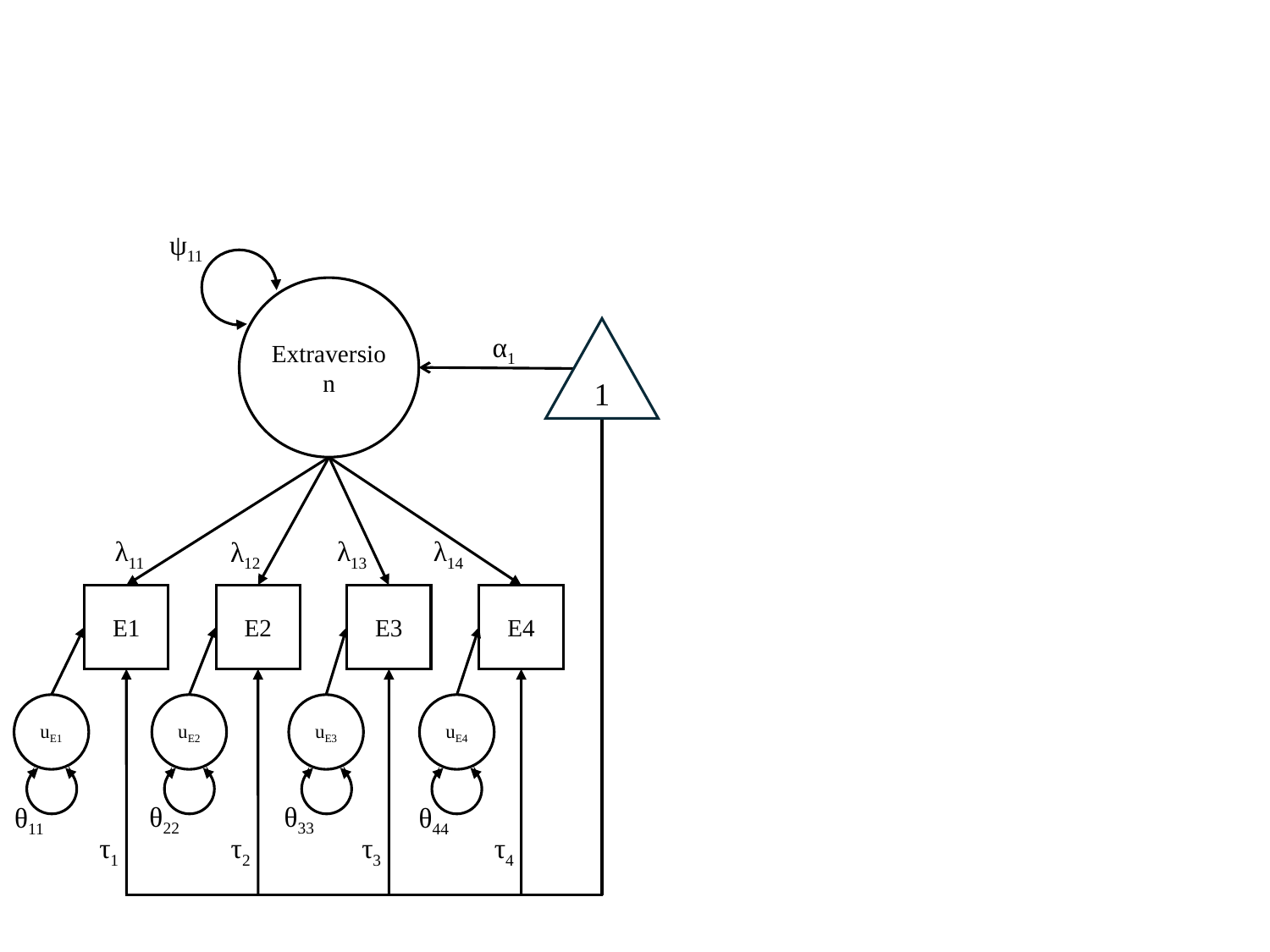

ψ11

Extraversion
1
α1
λ11
λ13
λ14
λ12
E1
E2
E3
E4
uE1
uE2
uE3
uE4

θ33
θ22
θ11
θ44
τ1
τ2
τ3
τ4